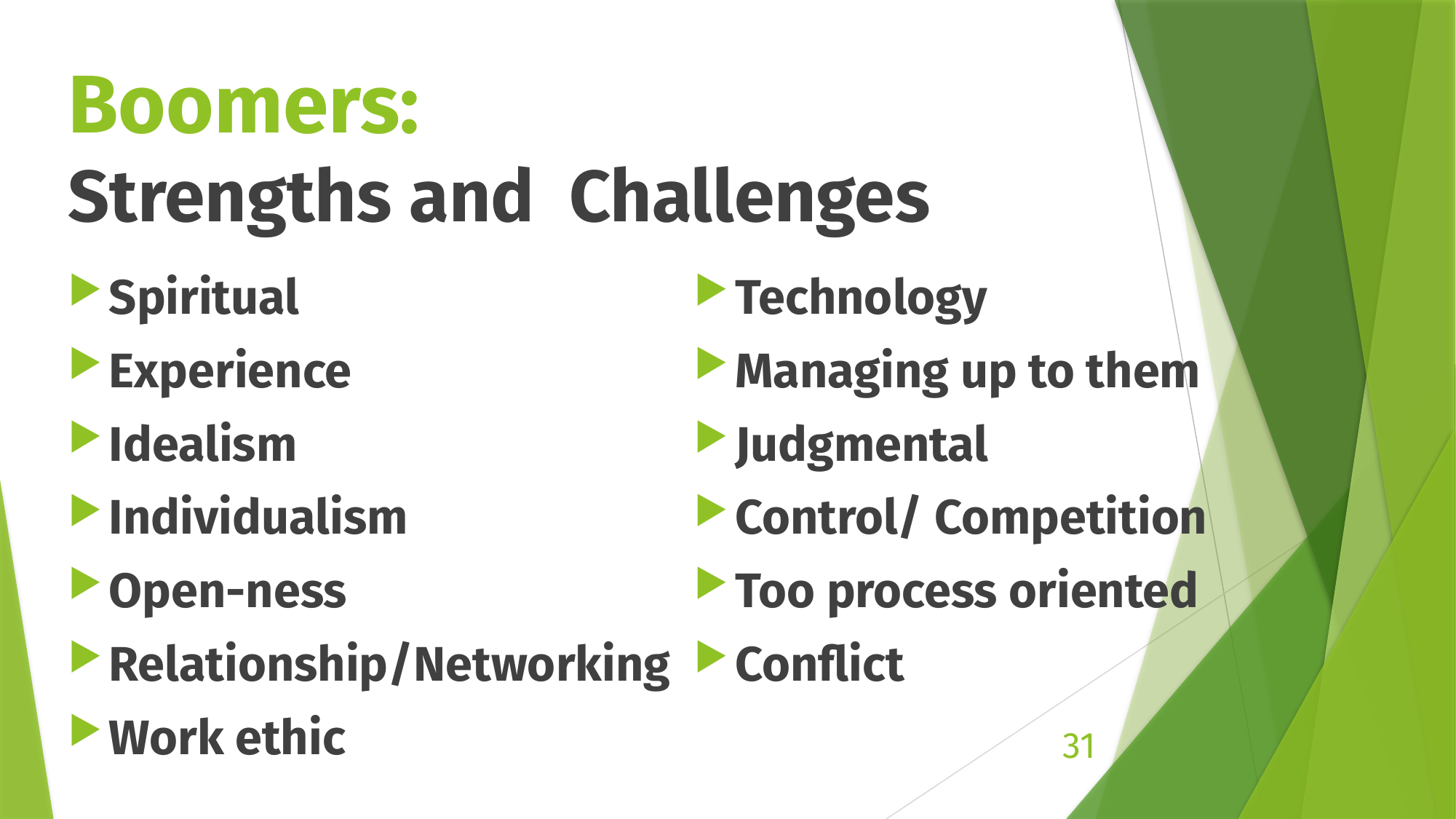

# Boomers: Strengths and  Challenges
Spiritual
Experience
Idealism
Individualism
Open-ness
Relationship/Networking
Work ethic

Technology
Managing up to them
Judgmental
Control/ Competition
Too process oriented
Conflict

31